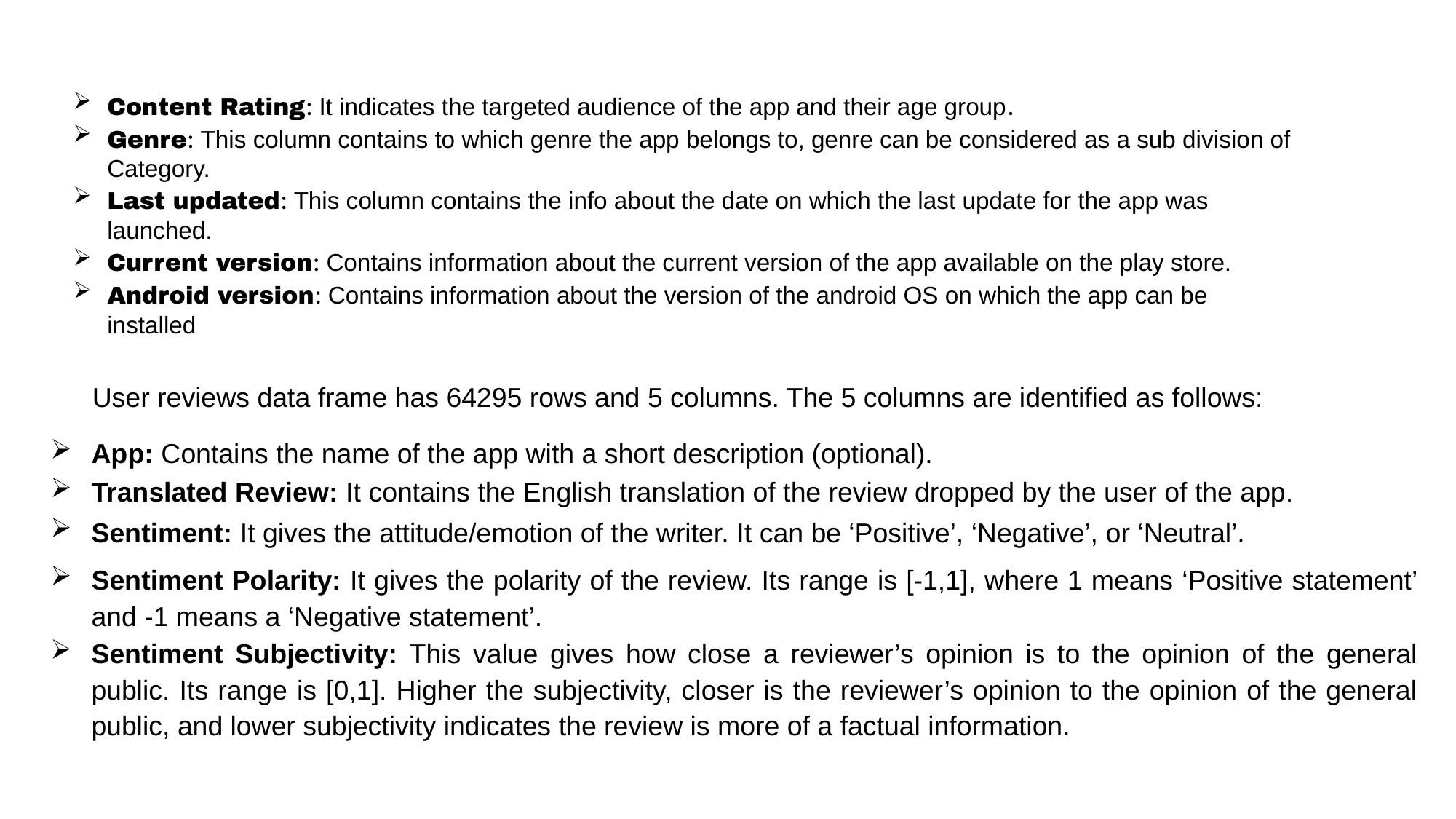

Content Rating: It indicates the targeted audience of the app and their age group.
Genre: This column contains to which genre the app belongs to, genre can be considered as a sub division of Category.
Last updated: This column contains the info about the date on which the last update for the app was launched.
Current version: Contains information about the current version of the app available on the play store.
Android version: Contains information about the version of the android OS on which the app can be installed
User reviews data frame has 64295 rows and 5 columns. The 5 columns are identified as follows:
App: Contains the name of the app with a short description (optional).
Translated Review: It contains the English translation of the review dropped by the user of the app.
Sentiment: It gives the attitude/emotion of the writer. It can be ‘Positive’, ‘Negative’, or ‘Neutral’.
Sentiment Polarity: It gives the polarity of the review. Its range is [-1,1], where 1 means ‘Positive statement’ and -1 means a ‘Negative statement’.
Sentiment Subjectivity: This value gives how close a reviewer’s opinion is to the opinion of the general public. Its range is [0,1]. Higher the subjectivity, closer is the reviewer’s opinion to the opinion of the general public, and lower subjectivity indicates the review is more of a factual information.